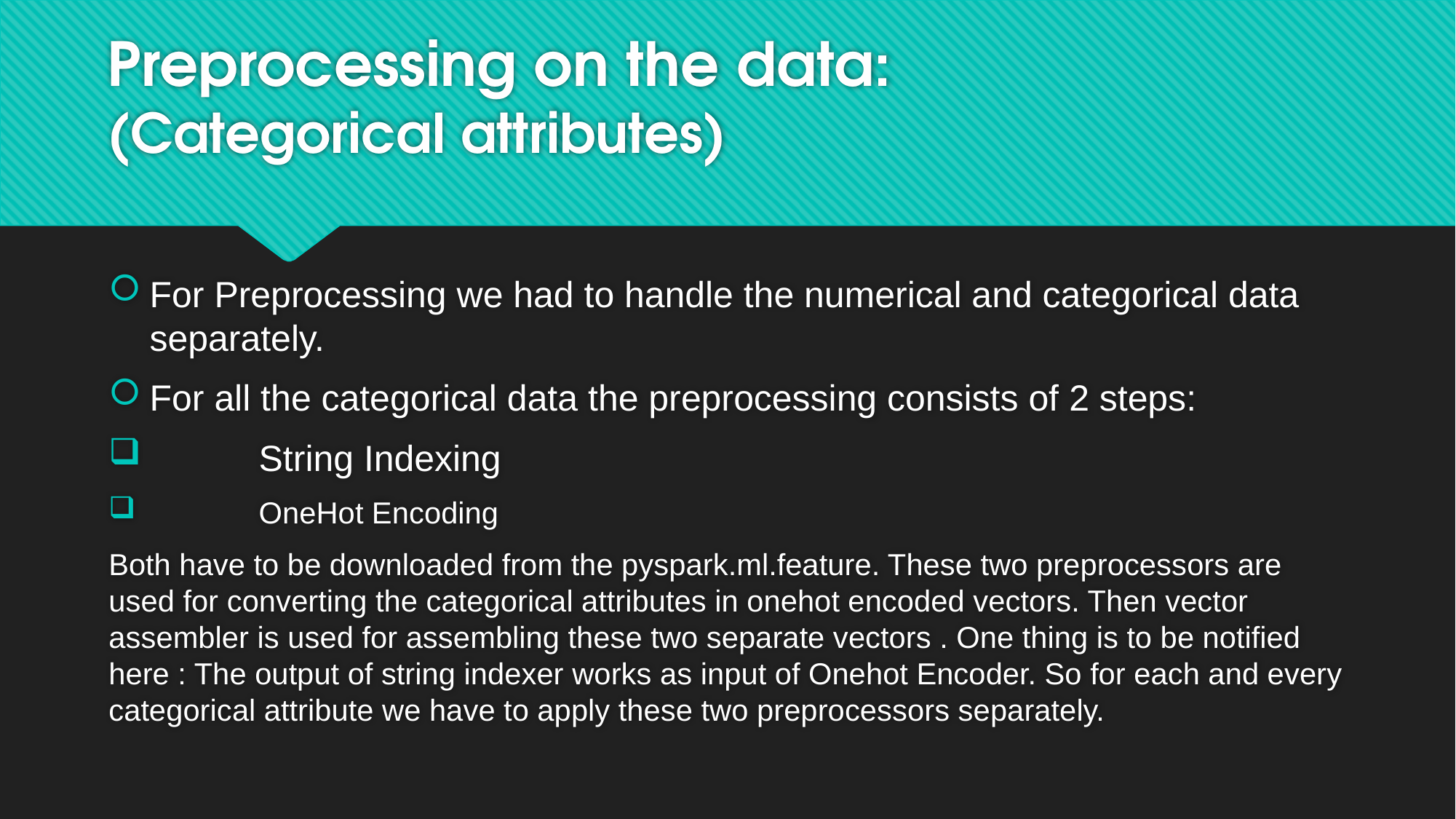

# Preprocessing on the data: (Categorical attributes)
For Preprocessing we had to handle the numerical and categorical data separately.
For all the categorical data the preprocessing consists of 2 steps:
	String Indexing
 	OneHot Encoding
Both have to be downloaded from the pyspark.ml.feature. These two preprocessors are used for converting the categorical attributes in onehot encoded vectors. Then vector assembler is used for assembling these two separate vectors . One thing is to be notified here : The output of string indexer works as input of Onehot Encoder. So for each and every categorical attribute we have to apply these two preprocessors separately.